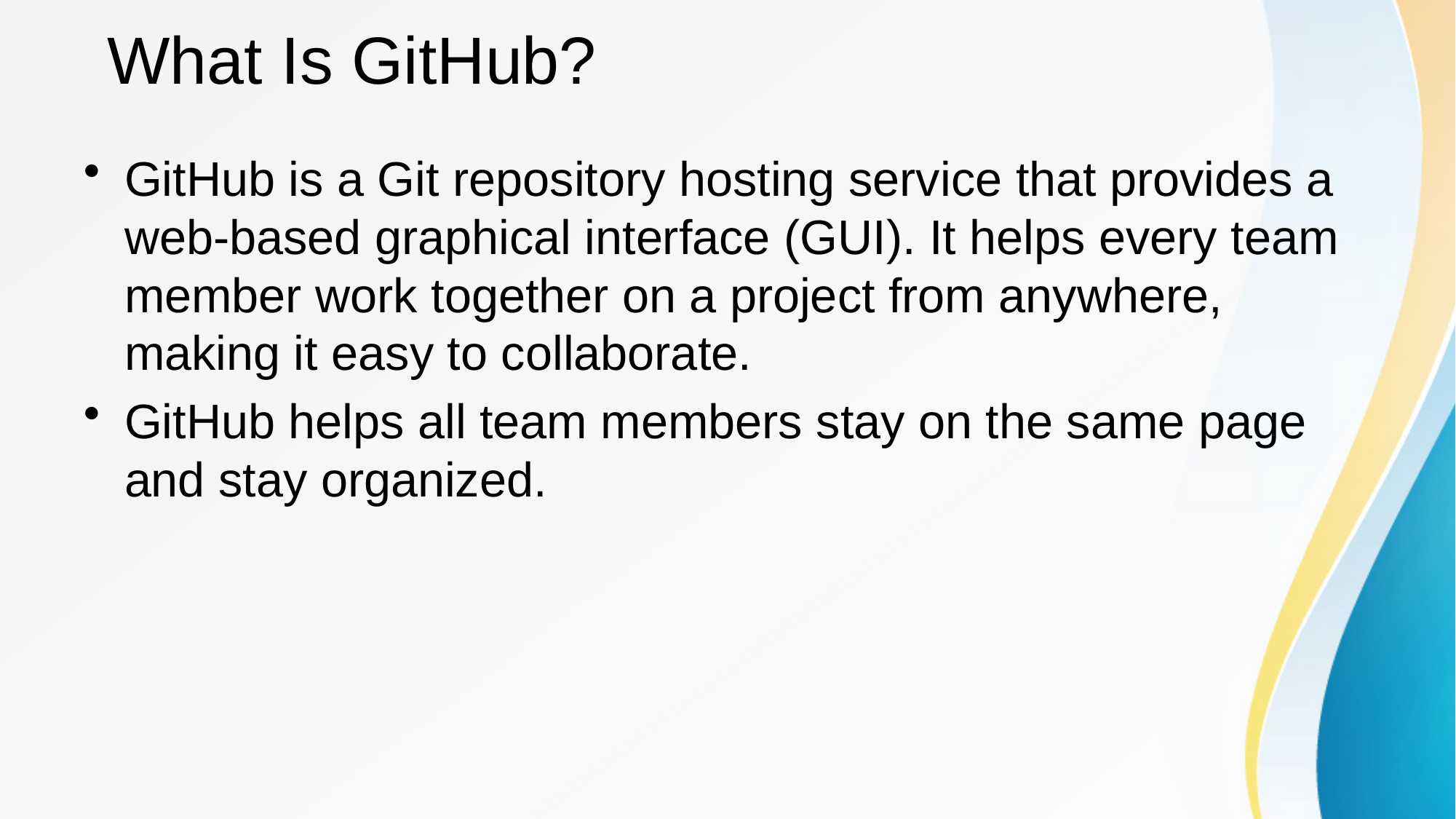

# What Is GitHub?
GitHub is a Git repository hosting service that provides a web-based graphical interface (GUI). It helps every team member work together on a project from anywhere, making it easy to collaborate.
GitHub helps all team members stay on the same page and stay organized.